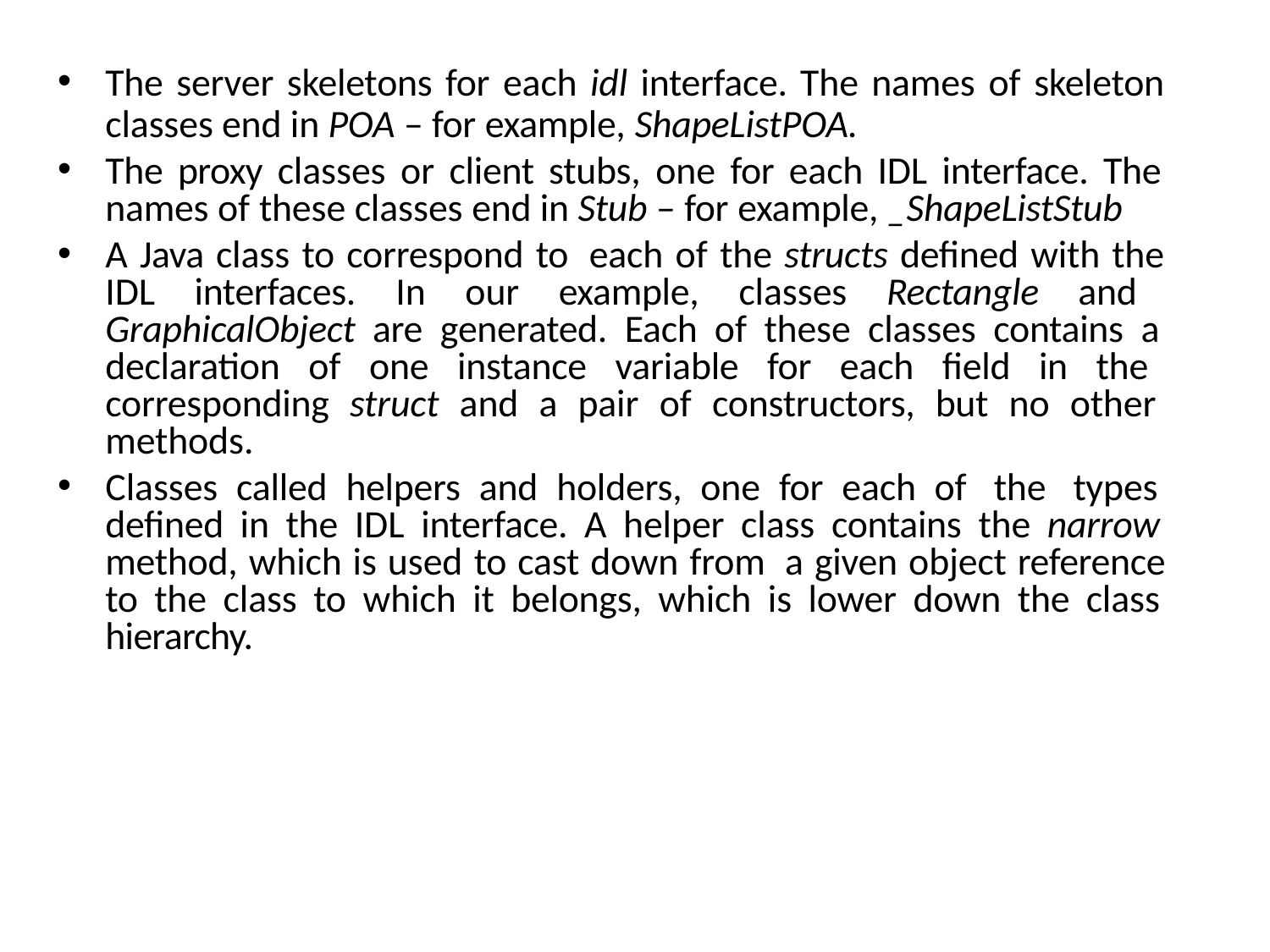

The server skeletons for each idl interface. The names of skeleton
classes end in POA – for example, ShapeListPOA.
The proxy classes or client stubs, one for each IDL interface. The  names of these classes end in Stub – for example, _ShapeListStub
A Java class to correspond to each of the structs defined with the  IDL interfaces. In our example, classes Rectangle and  GraphicalObject are generated. Each of these classes contains a  declaration of one instance variable for each field in the  corresponding struct and a pair of constructors, but no other  methods.
Classes called helpers and holders, one for each of the types  defined in the IDL interface. A helper class contains the narrow  method, which is used to cast down from a given object reference  to the class to which it belongs, which is lower down the class  hierarchy.